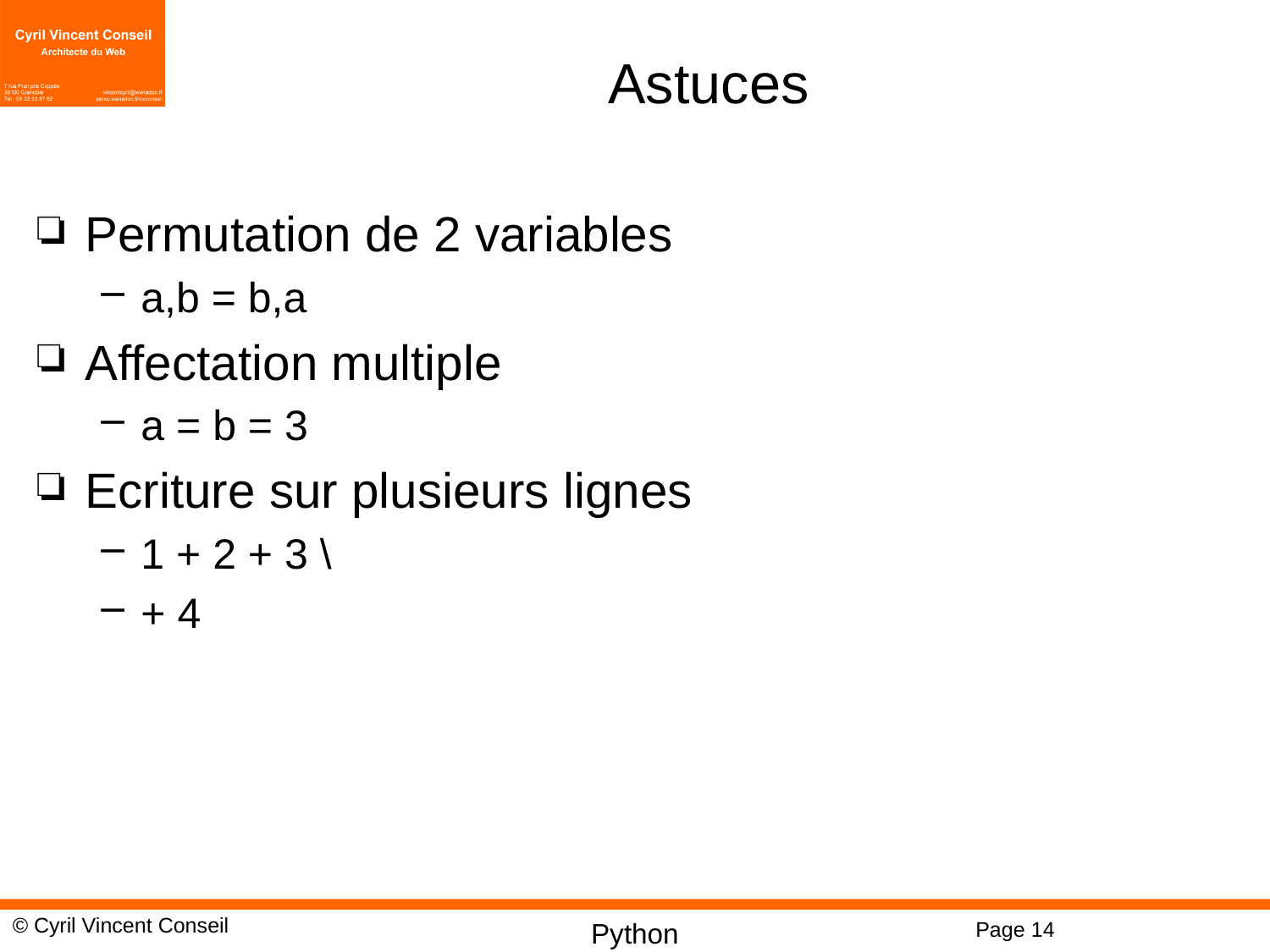

# Astuces
Permutation de 2 variables
a,b = b,a
Affectation multiple
a = b = 3
Ecriture sur plusieurs lignes
1 + 2 + 3 \
+ 4